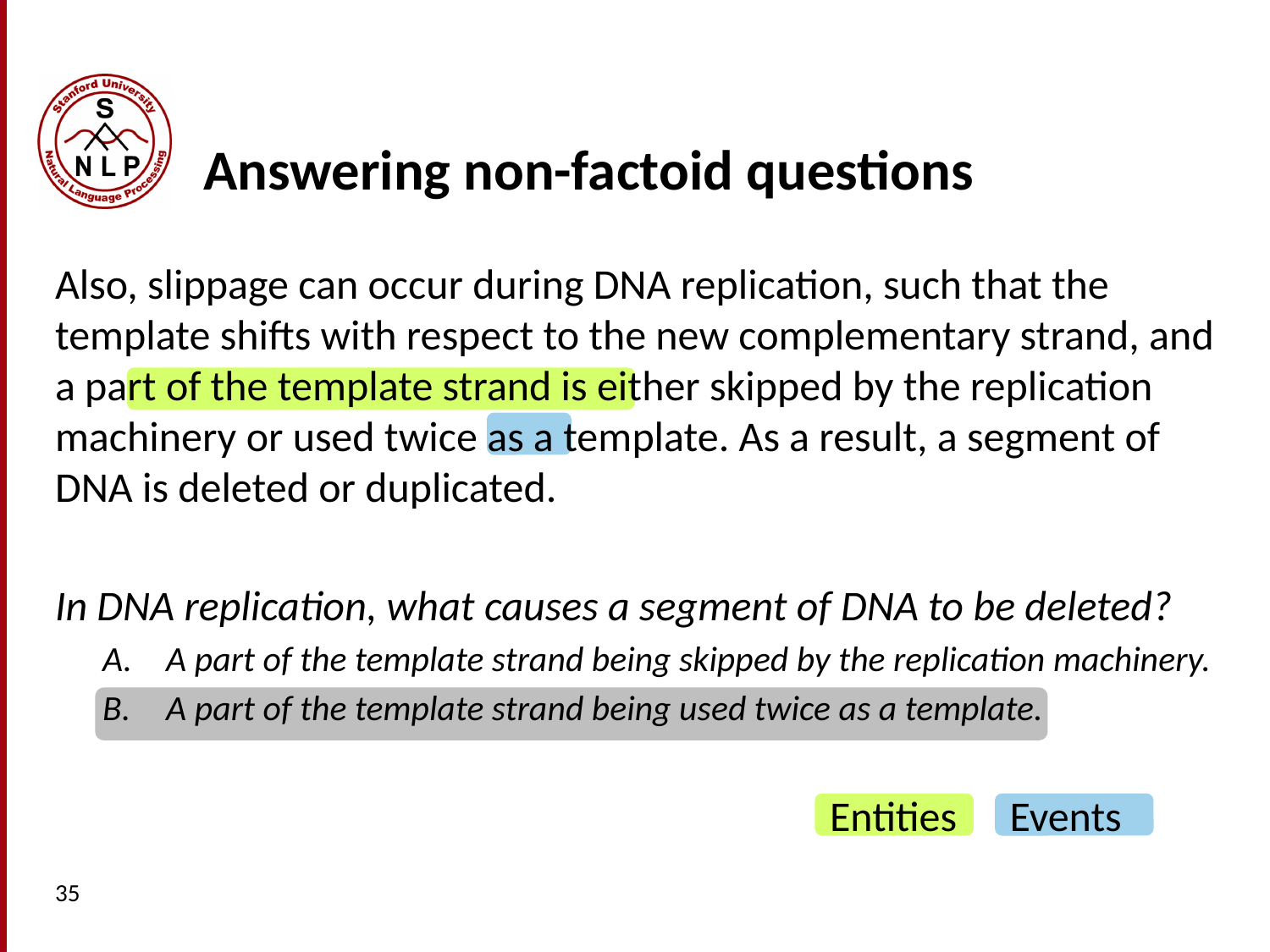

# Answering non-factoid questions
Also, slippage can occur during DNA replication, such that the template shifts with respect to the new complementary strand, and a part of the template strand is either skipped by the replication machinery or used twice as a template. As a result, a segment of DNA is deleted or duplicated.

In DNA replication, what causes a segment of DNA to be deleted?
A part of the template strand being skipped by the replication machinery.
A part of the template strand being used twice as a template.

Entities
Events
35